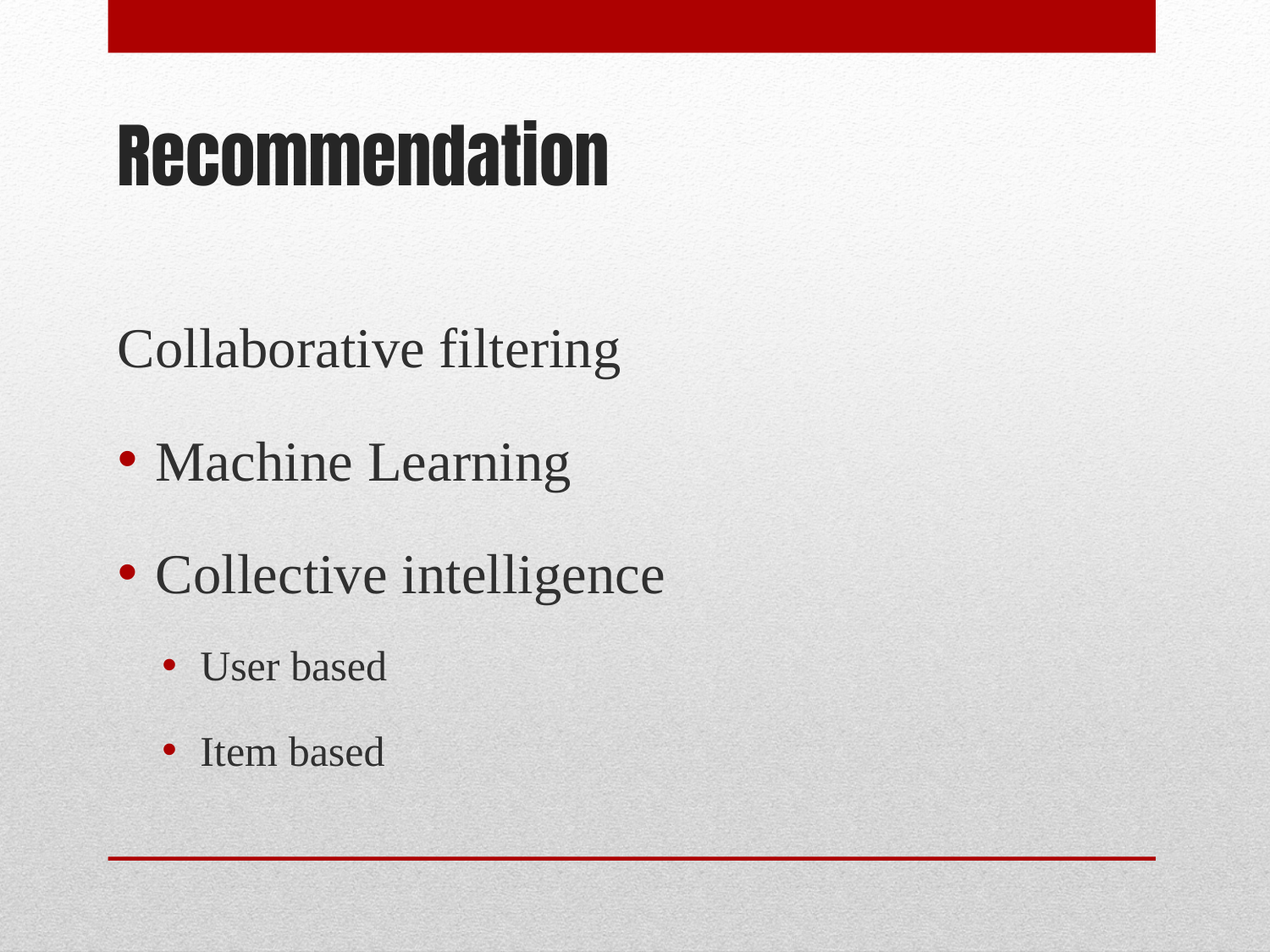

# Recommendation
Collaborative filtering
Machine Learning
Collective intelligence
User based
Item based